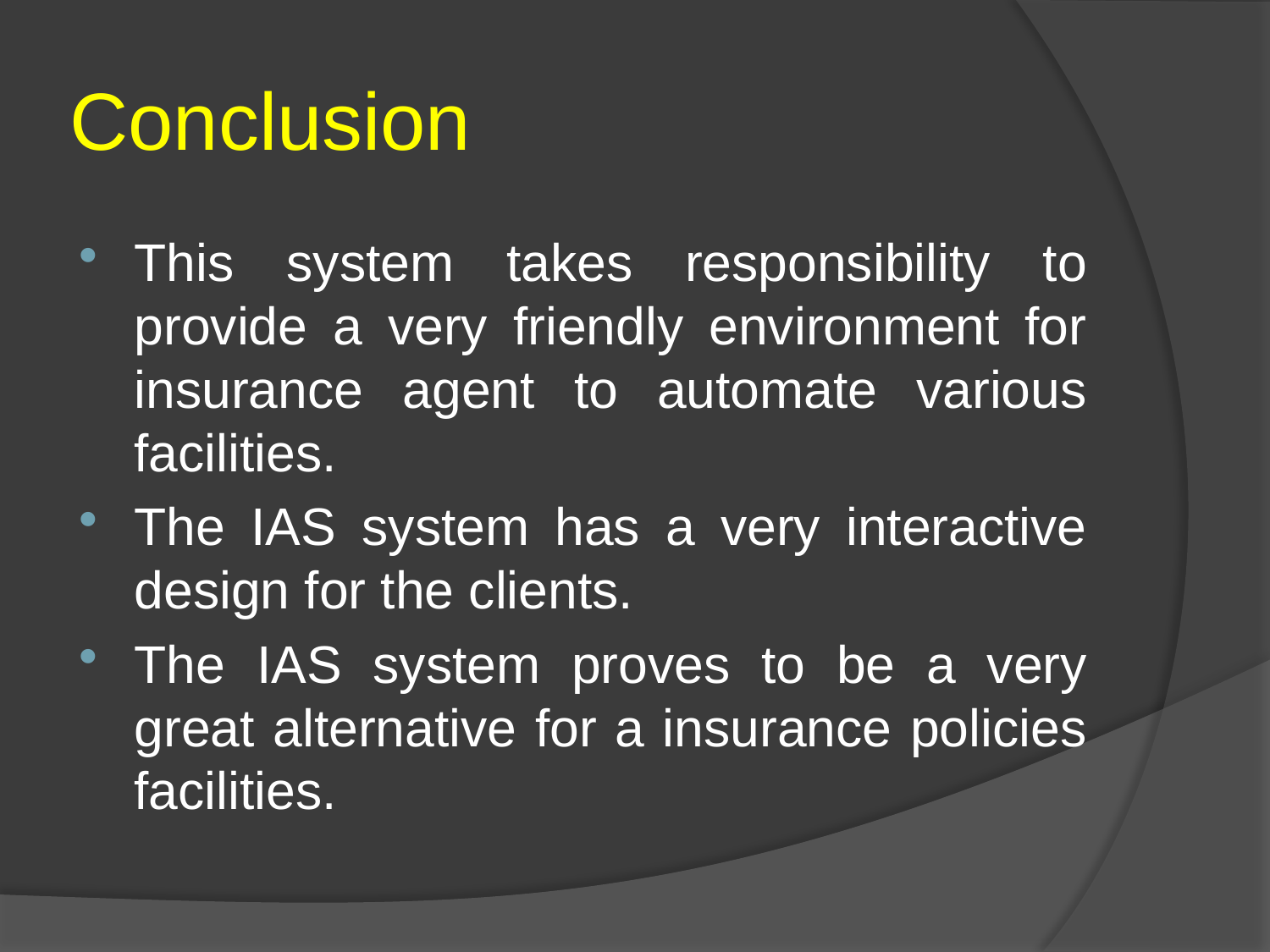

# Conclusion
This system takes responsibility to provide a very friendly environment for insurance agent to automate various facilities.
The IAS system has a very interactive design for the clients.
The IAS system proves to be a very great alternative for a insurance policies facilities.